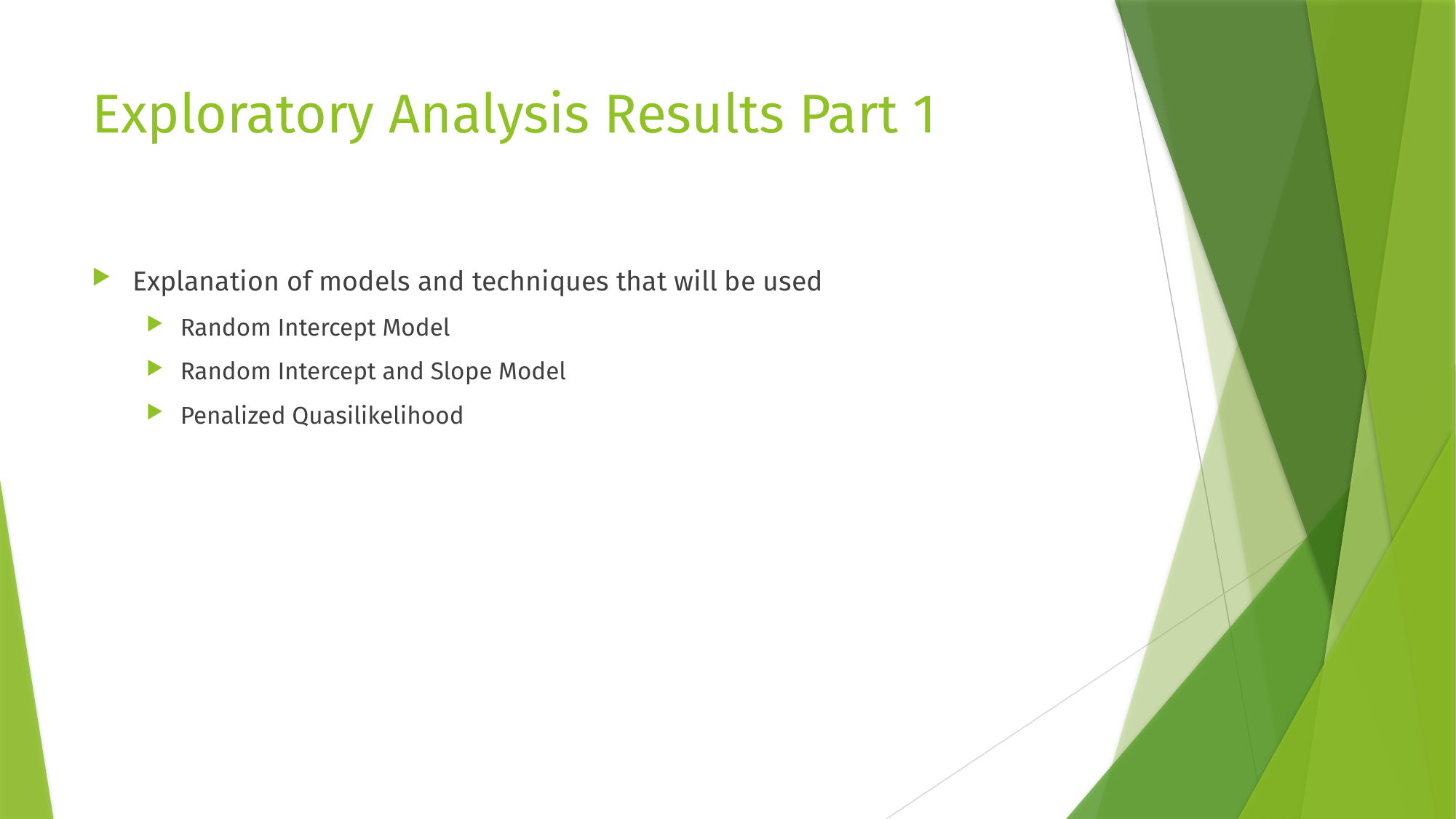

# Exploratory Analysis Results Part 1
Explanation of models and techniques that will be used
Random Intercept Model
Random Intercept and Slope Model
Penalized Quasilikelihood